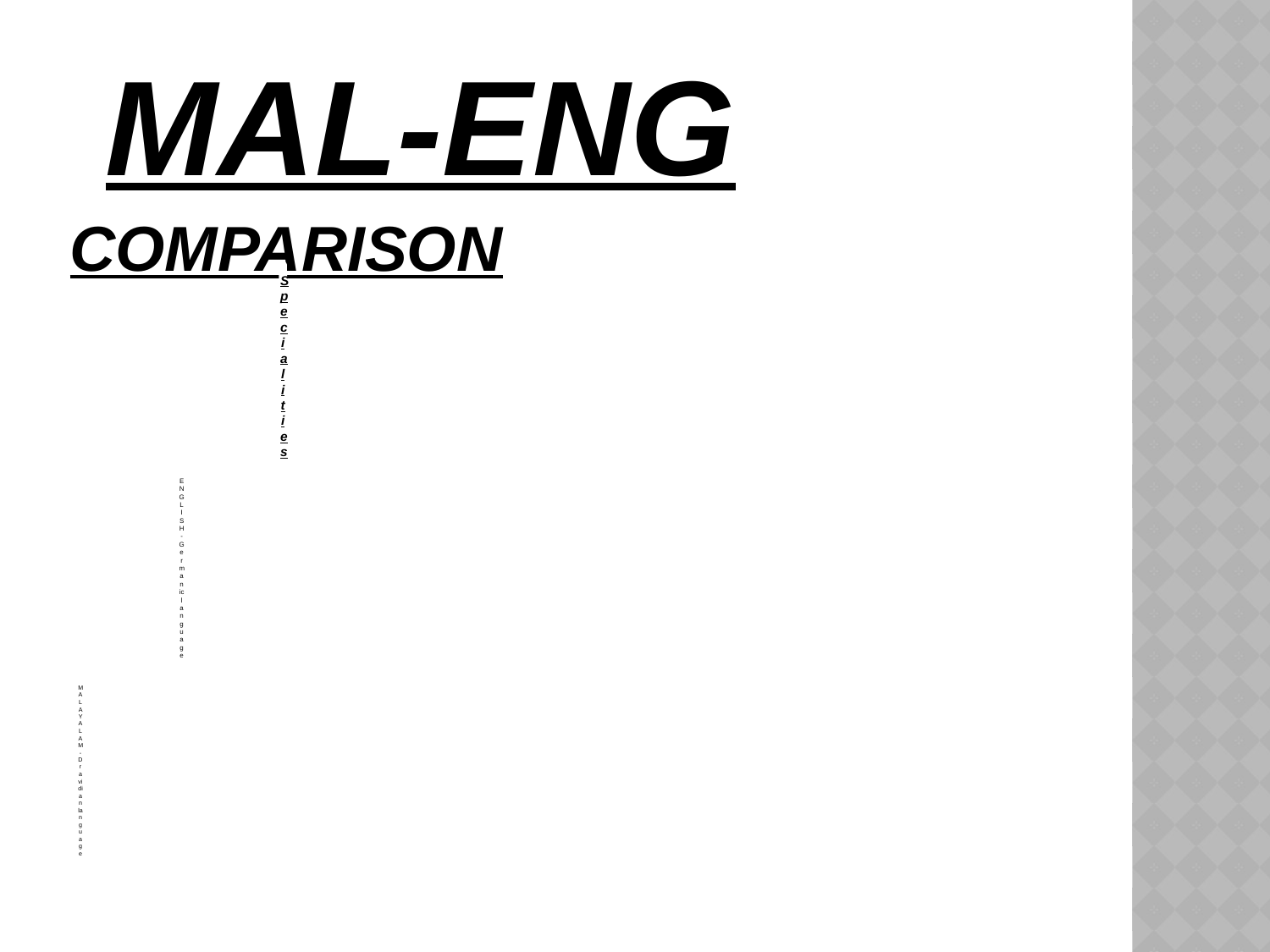

# MAL-ENG
COMPARISON
Specialities
ENGLISH-Germanic language
MALAYALAM-Dravidian language